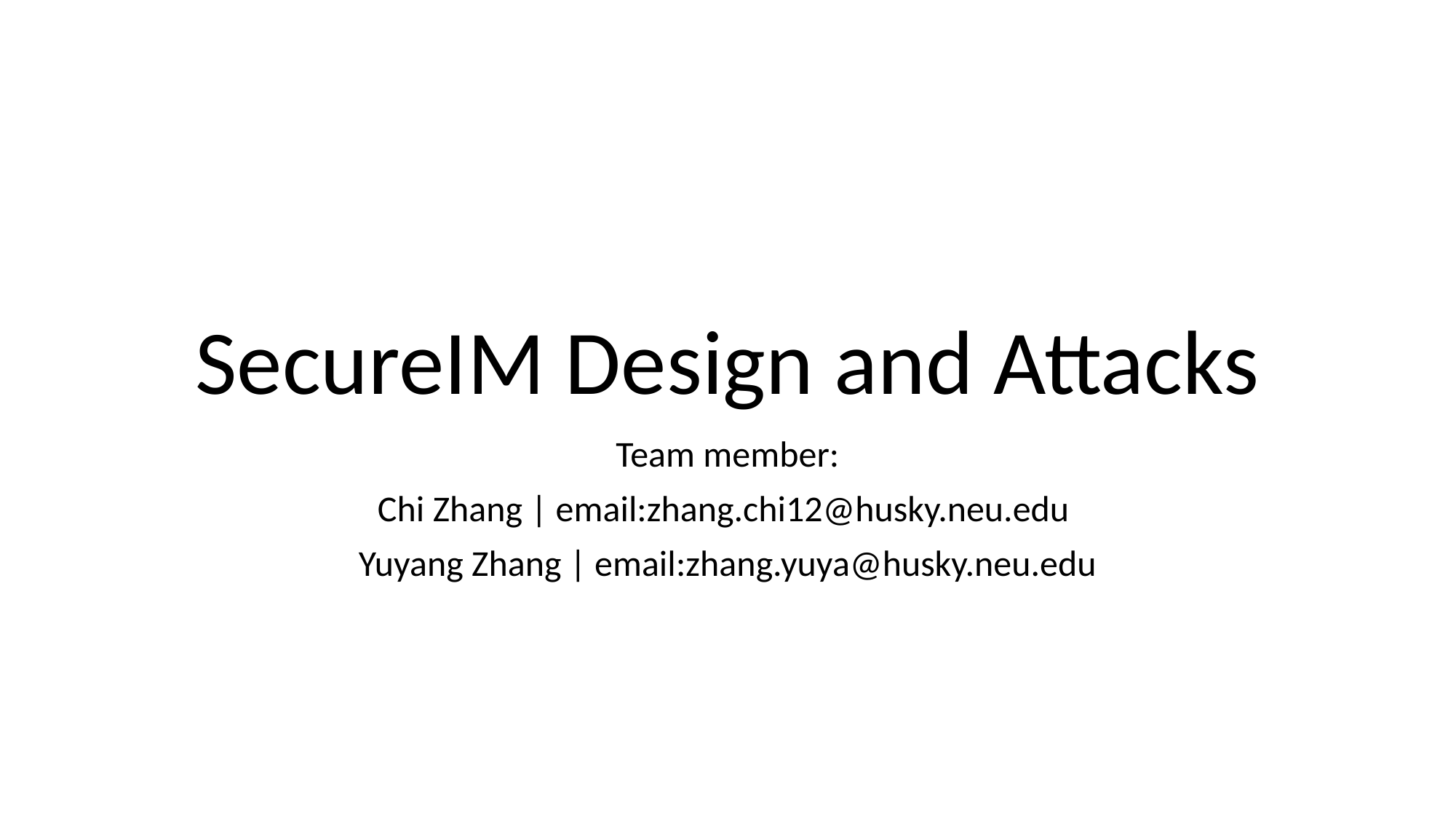

# SecureIM Design and Attacks
Team member:
Chi Zhang | email:zhang.chi12@husky.neu.edu
Yuyang Zhang | email:zhang.yuya@husky.neu.edu